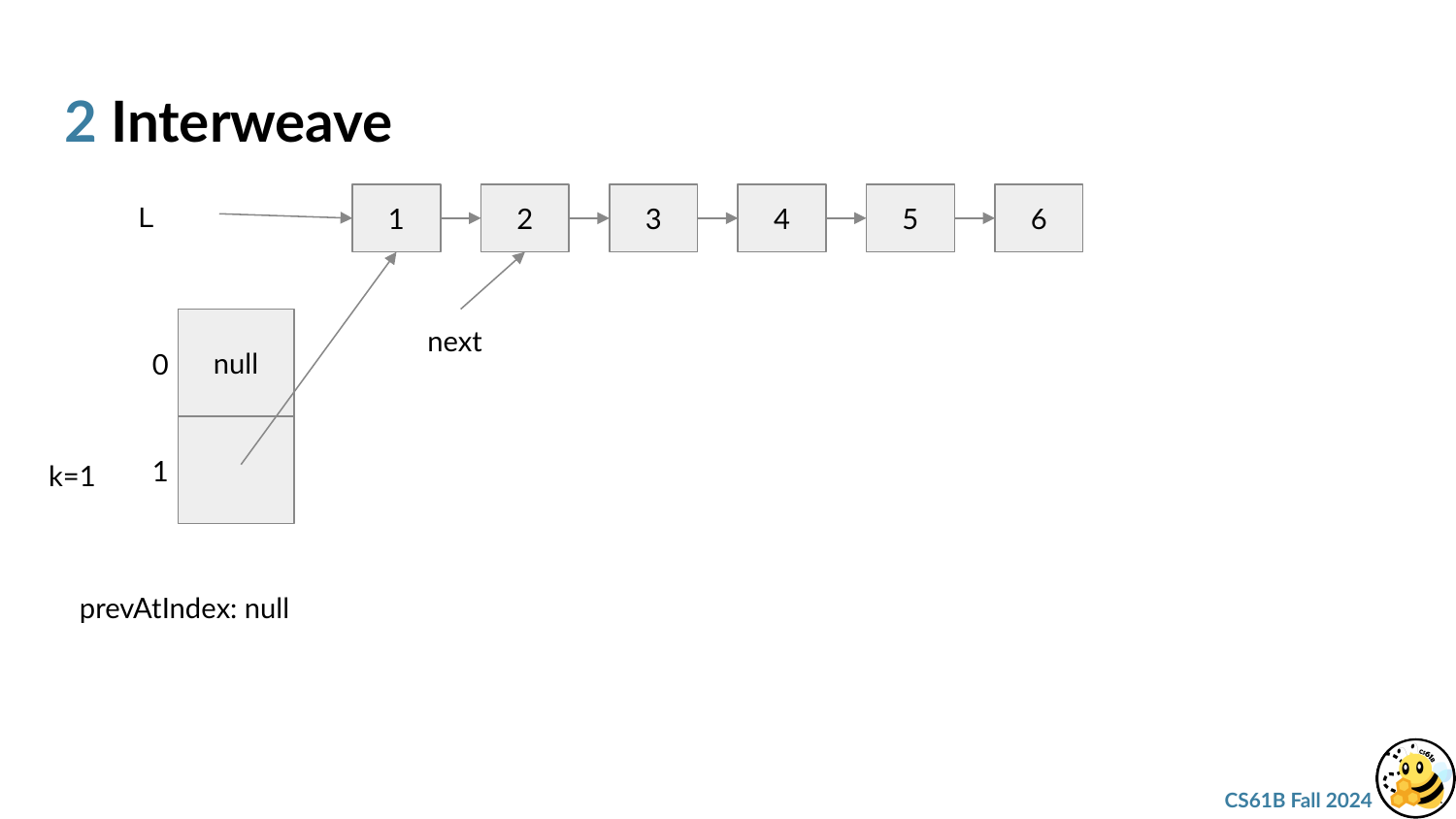

# 2 Interweave
L
1
2
3
4
5
6
null
next
0

1
k=1
prevAtIndex: null